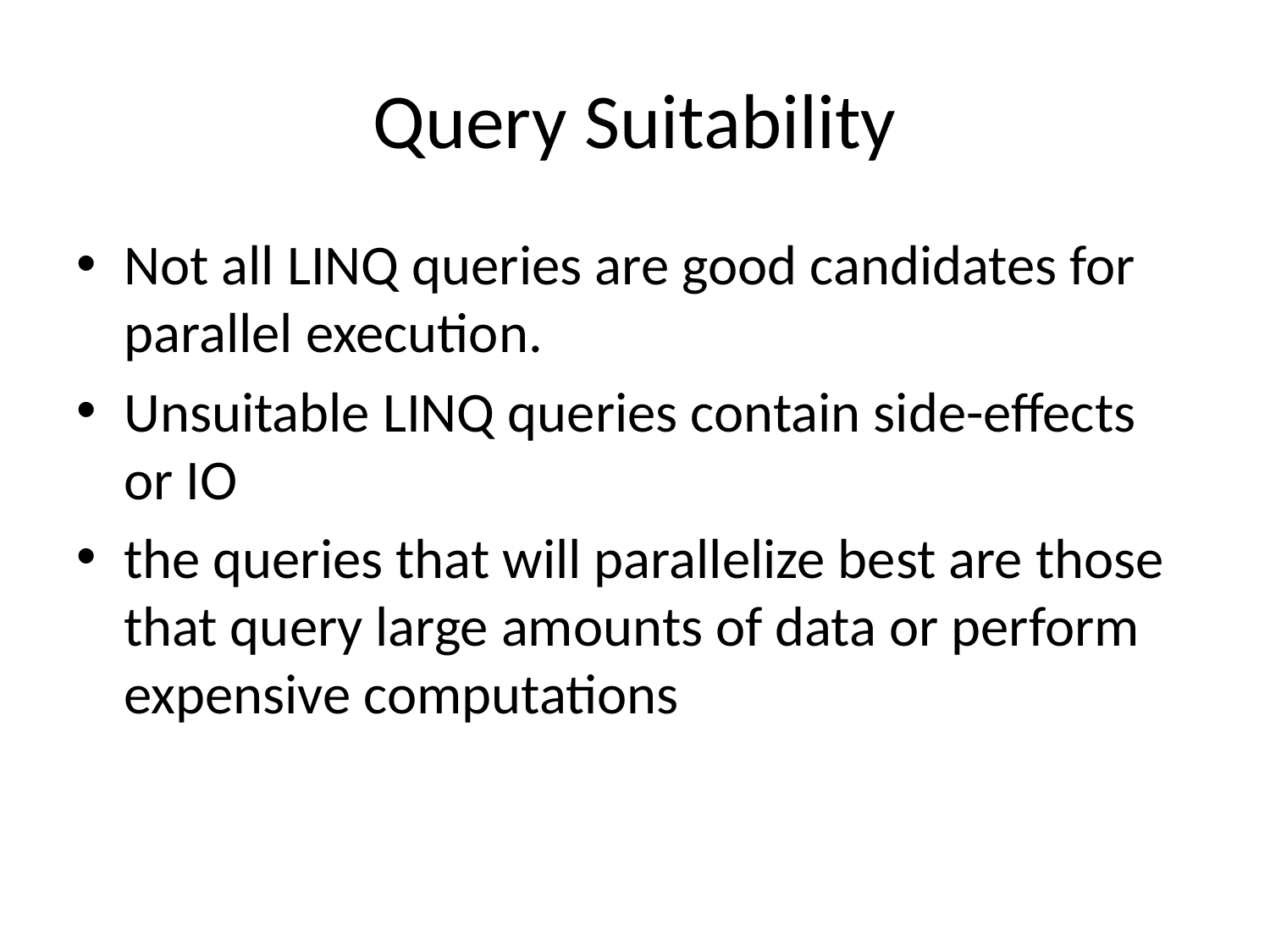

# Query Suitability
Not all LINQ queries are good candidates for parallel execution.
Unsuitable LINQ queries contain side-effects or IO
the queries that will parallelize best are those that query large amounts of data or perform expensive computations